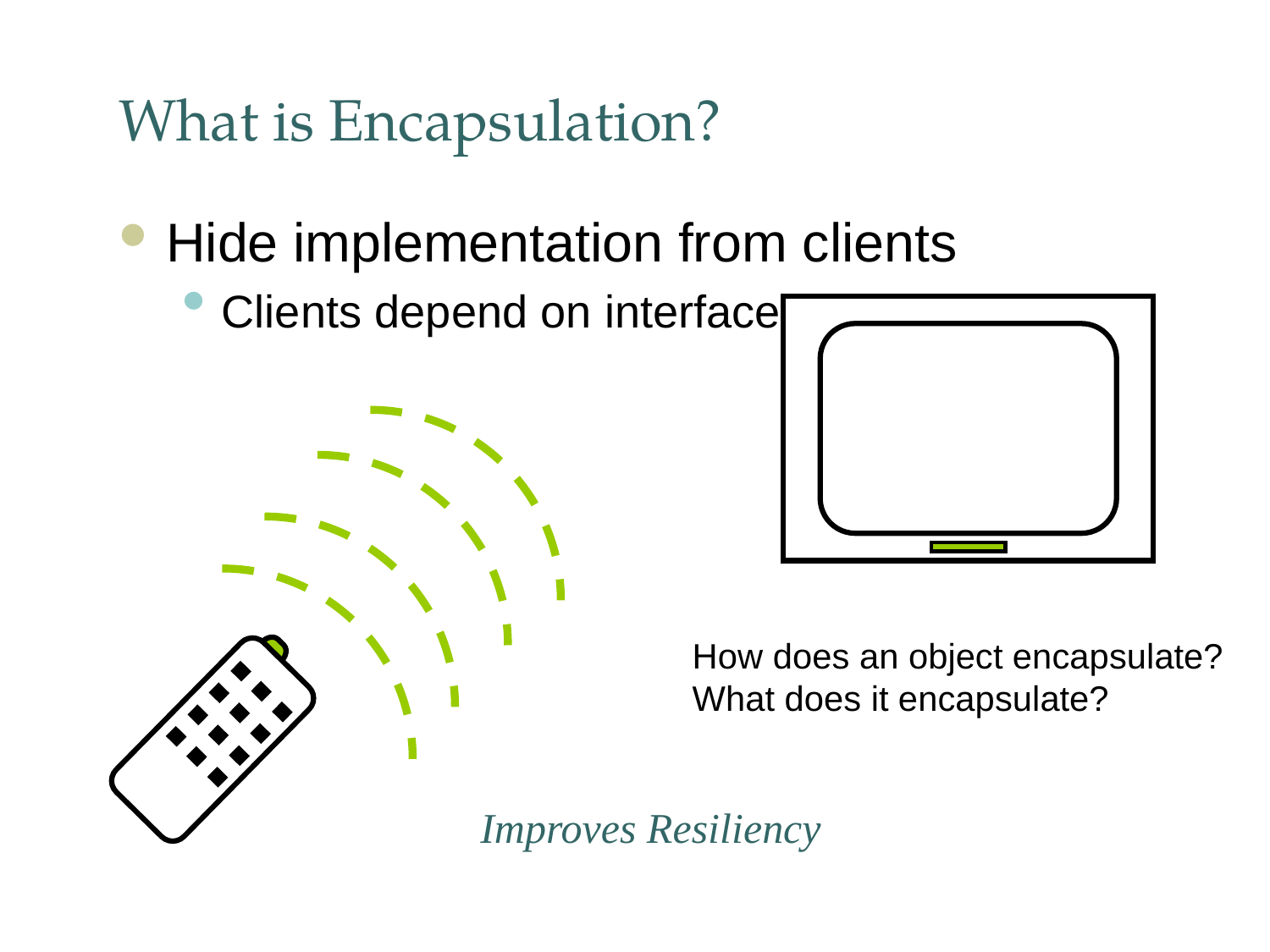

# What is Encapsulation?
Hide implementation from clients
Clients depend on interface

How does an object encapsulate?
What does it encapsulate?

Improves Resiliency